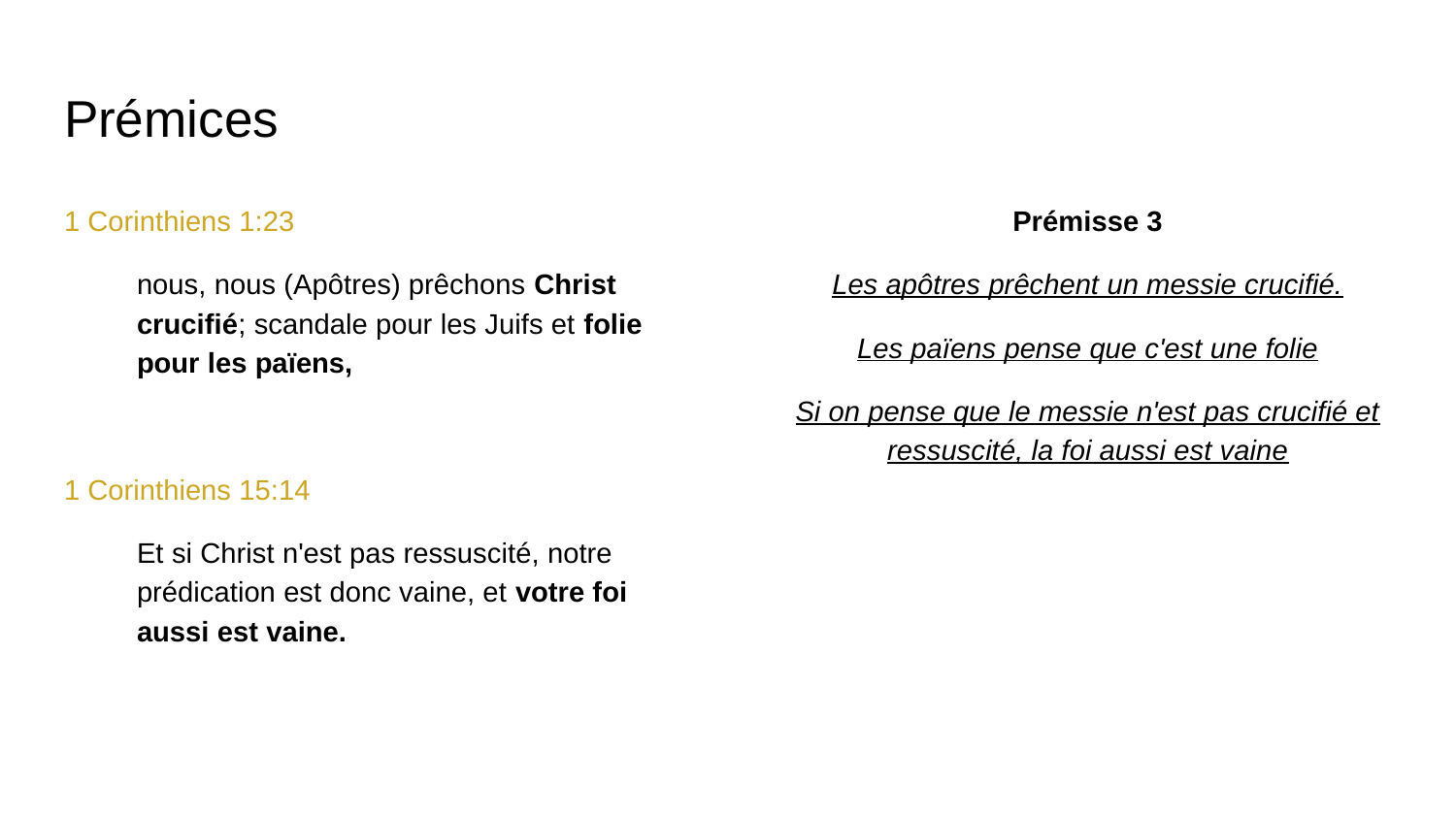

# Prémices
1 Corinthiens 1:23
nous, nous (Apôtres) prêchons Christ crucifié; scandale pour les Juifs et folie pour les païens,

1 Corinthiens 15:14
Et si Christ n'est pas ressuscité, notre prédication est donc vaine, et votre foi aussi est vaine.
Prémisse 3
Les apôtres prêchent un messie crucifié.
Les païens pense que c'est une folie
Si on pense que le messie n'est pas crucifié et ressuscité, la foi aussi est vaine